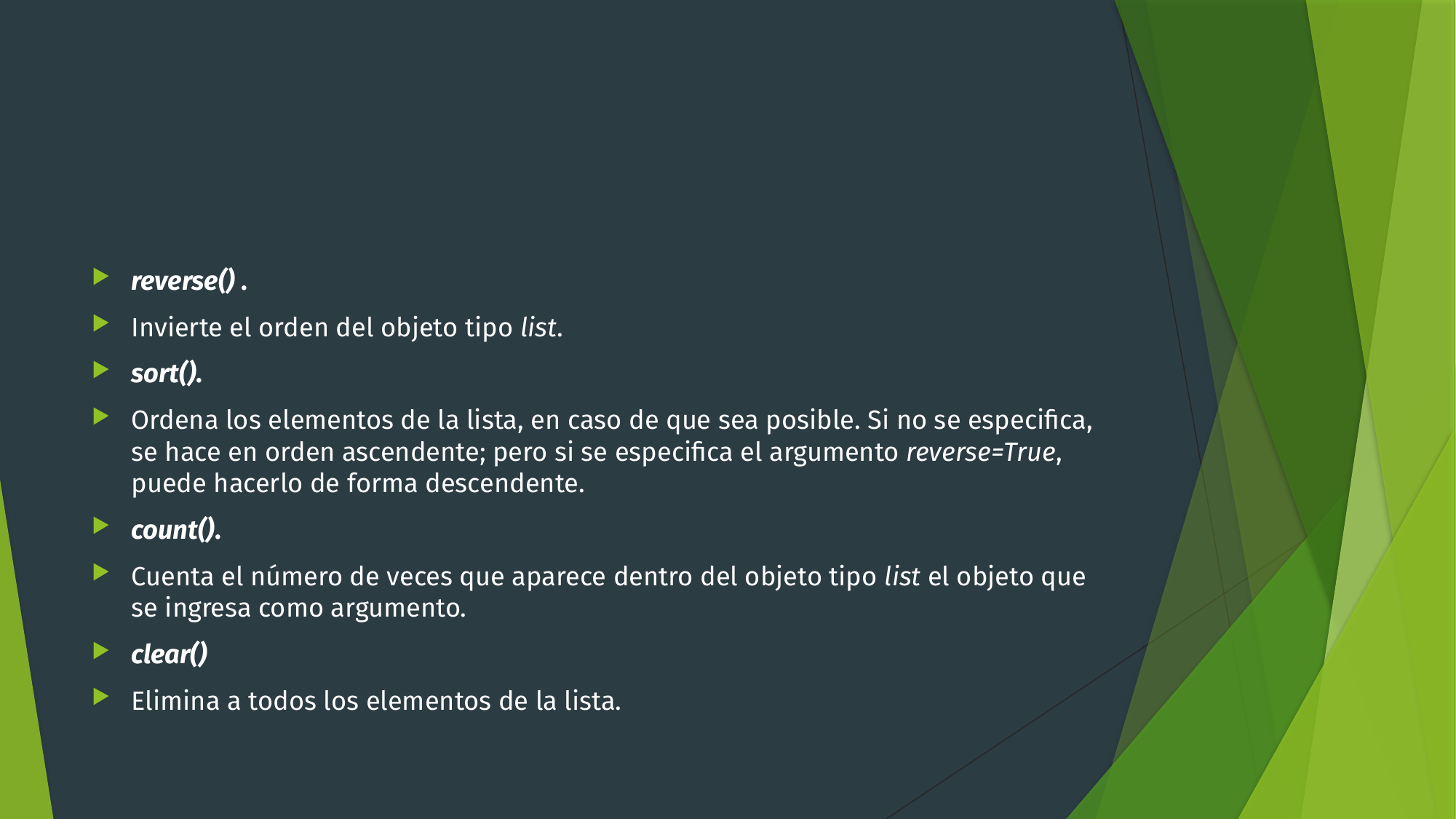

#
reverse() .
Invierte el orden del objeto tipo list.
sort().
Ordena los elementos de la lista, en caso de que sea posible. Si no se especifica, se hace en orden ascendente; pero si se especifica el argumento reverse=True, puede hacerlo de forma descendente.
count().
Cuenta el número de veces que aparece dentro del objeto tipo list el objeto que se ingresa como argumento.
clear()
Elimina a todos los elementos de la lista.